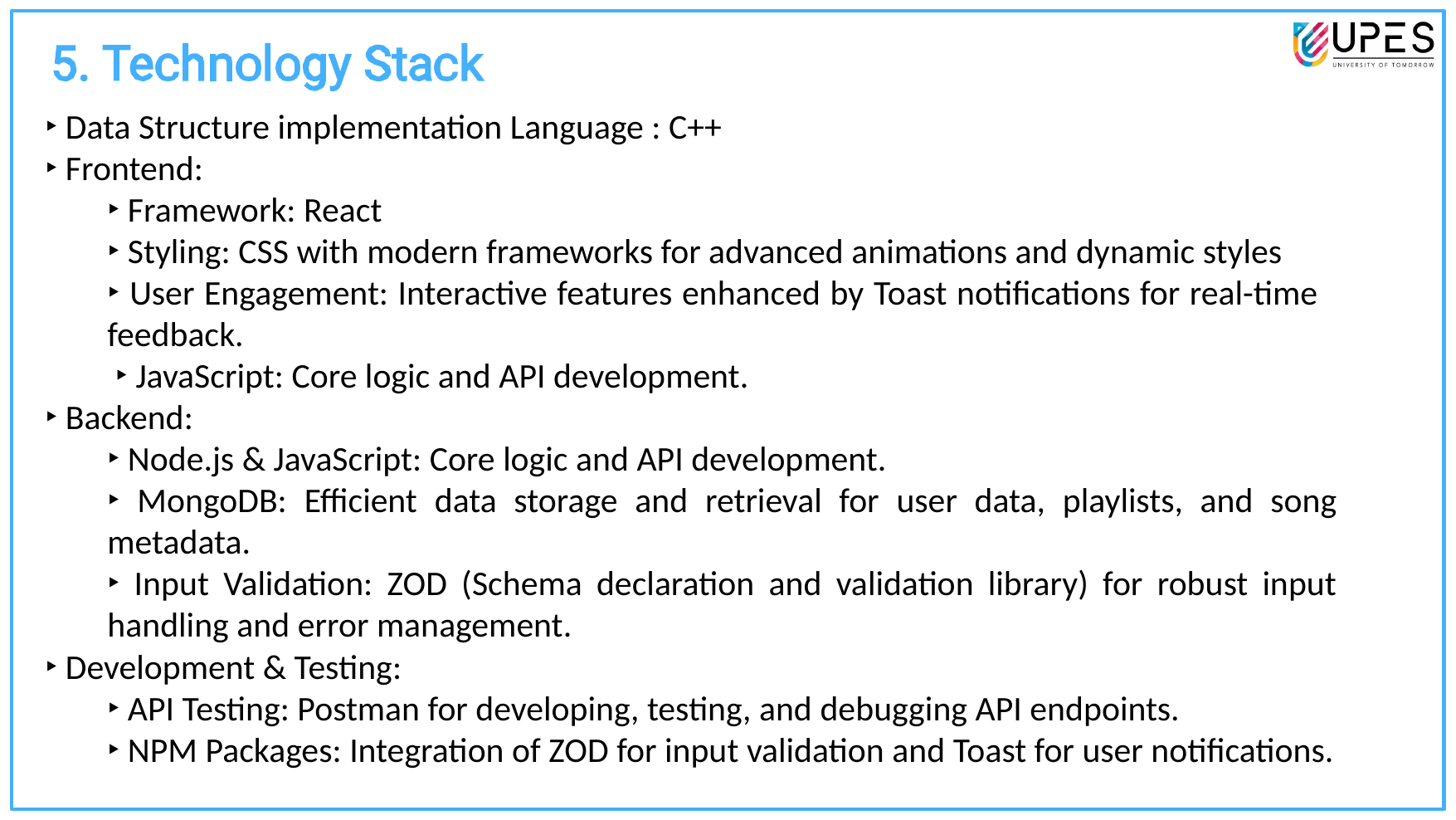

‣ Data Structure implementation Language : C++
‣ Frontend:
‣ Framework: React
‣ Styling: CSS with modern frameworks for advanced animations and dynamic styles
‣ User Engagement: Interactive features enhanced by Toast notifications for real-time   feedback.
 ‣ JavaScript: Core logic and API development.
‣ Backend:
‣ Node.js & JavaScript: Core logic and API development.
‣ MongoDB: Efficient data storage and retrieval for user data, playlists, and song metadata.
‣ Input Validation: ZOD (Schema declaration and validation library) for robust input handling and error management.
‣ Development & Testing:
‣ API Testing: Postman for developing, testing, and debugging API endpoints.
‣ NPM Packages: Integration of ZOD for input validation and Toast for user notifications.